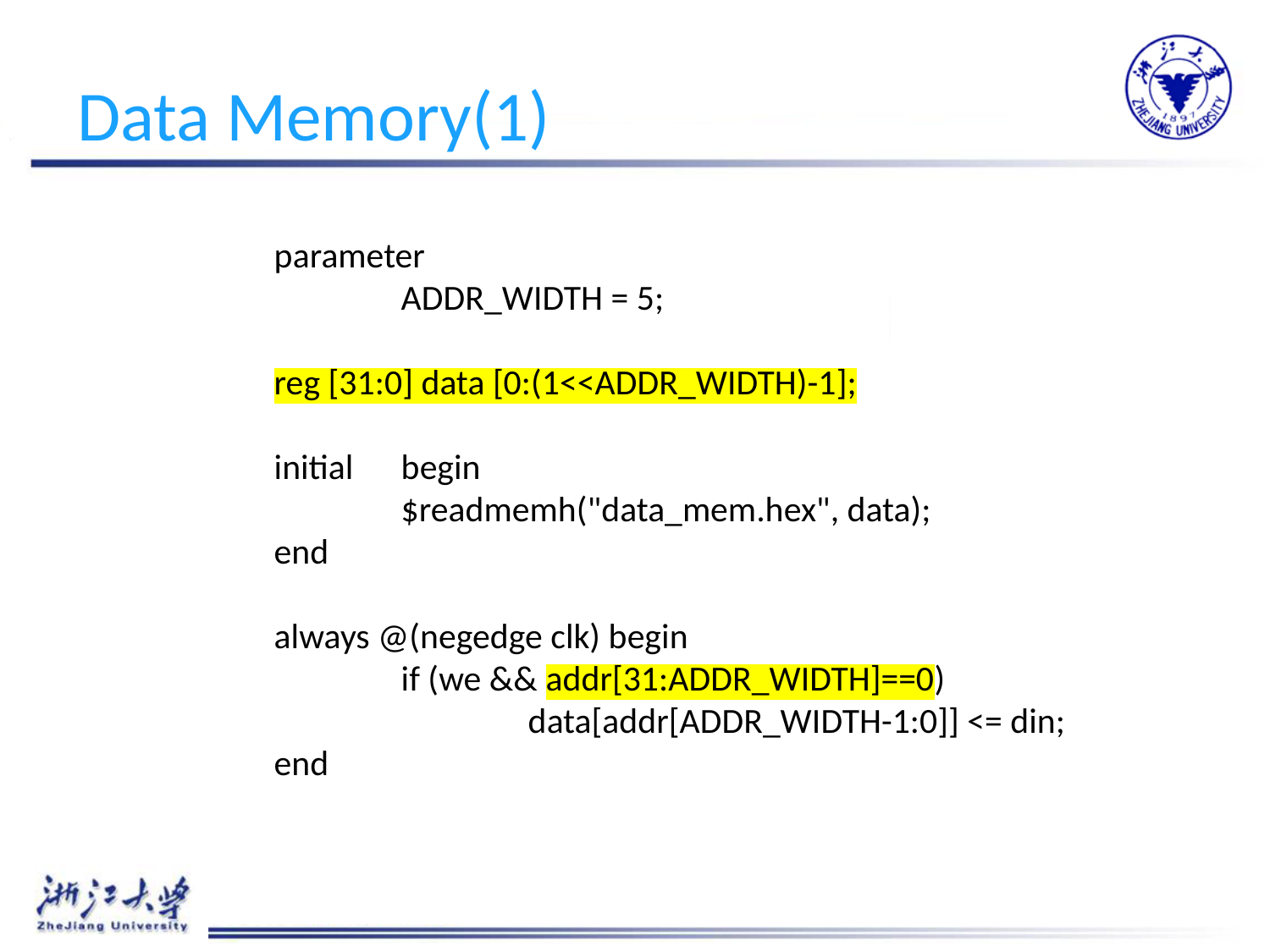

# Data Memory(1)
	parameter
		ADDR_WIDTH = 5;

	reg [31:0] data [0:(1<<ADDR_WIDTH)-1];

	initial	begin
		$readmemh("data_mem.hex", data);
	end

	always @(negedge clk) begin
		if (we && addr[31:ADDR_WIDTH]==0)
			data[addr[ADDR_WIDTH-1:0]] <= din;
	end